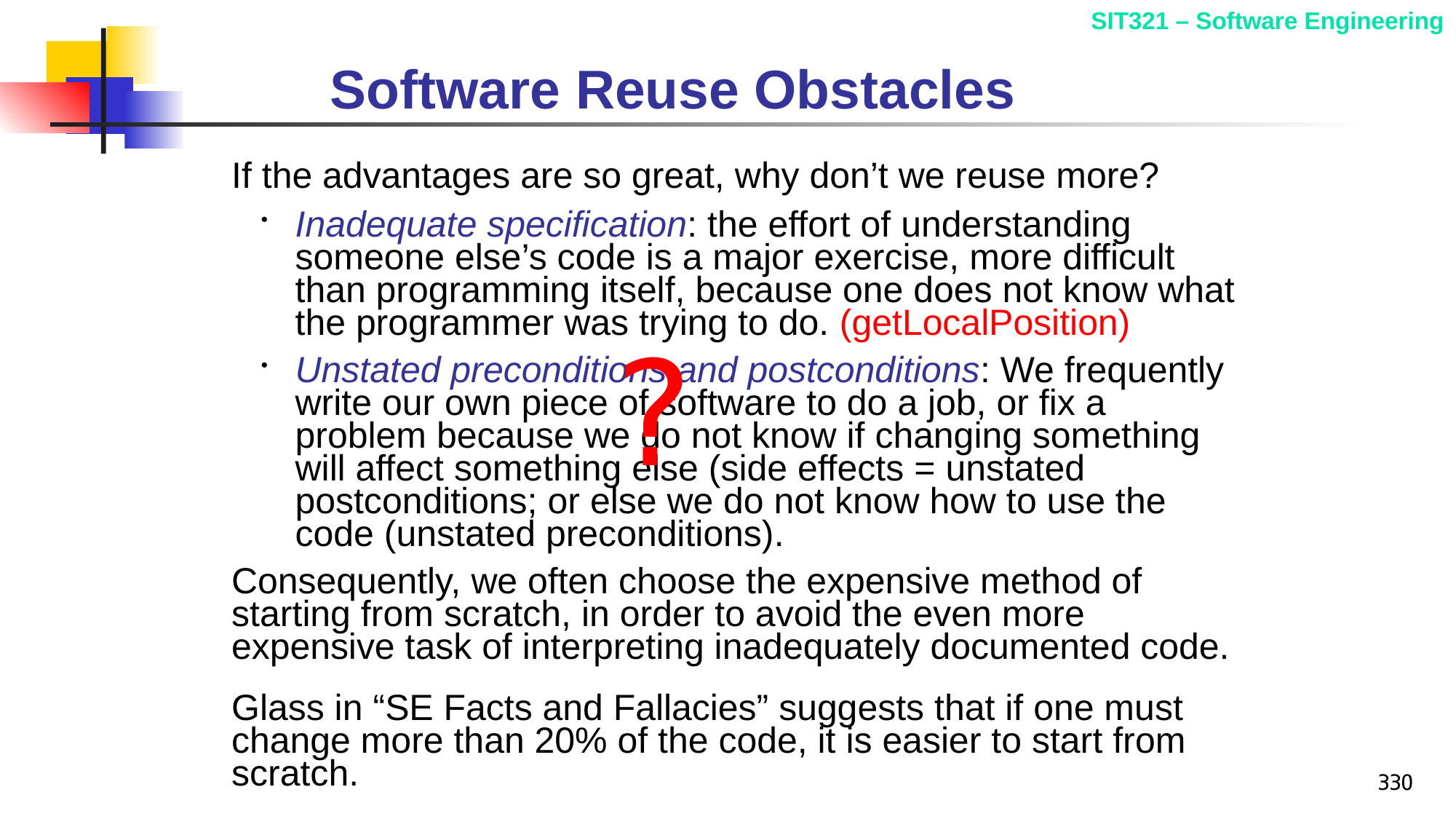

# Software Reuse Obstacles
If the advantages are so great, why don’t we reuse more?
Inadequate specification: the effort of understanding someone else’s code is a major exercise, more difficult than programming itself, because one does not know what the programmer was trying to do. (getLocalPosition)
Unstated preconditions and postconditions: We frequently write our own piece of software to do a job, or fix a problem because we do not know if changing something will affect something else (side effects = unstated postconditions; or else we do not know how to use the code (unstated preconditions).
Consequently, we often choose the expensive method of starting from scratch, in order to avoid the even more expensive task of interpreting inadequately documented code.
Glass in “SE Facts and Fallacies” suggests that if one must change more than 20% of the code, it is easier to start from scratch.
?
330